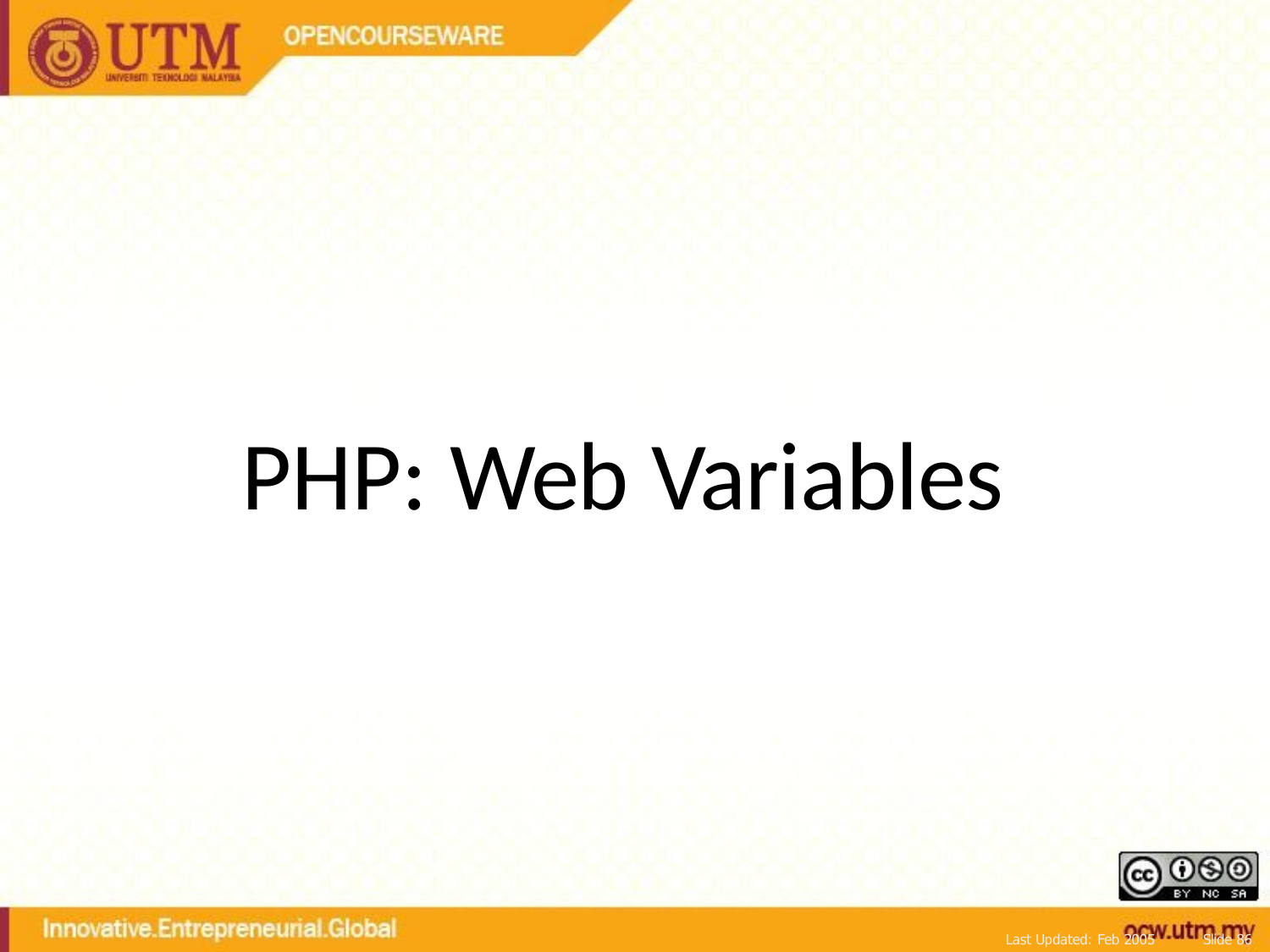

# PHP: Web Variables
Last Updated: Feb 2005
Slide 86